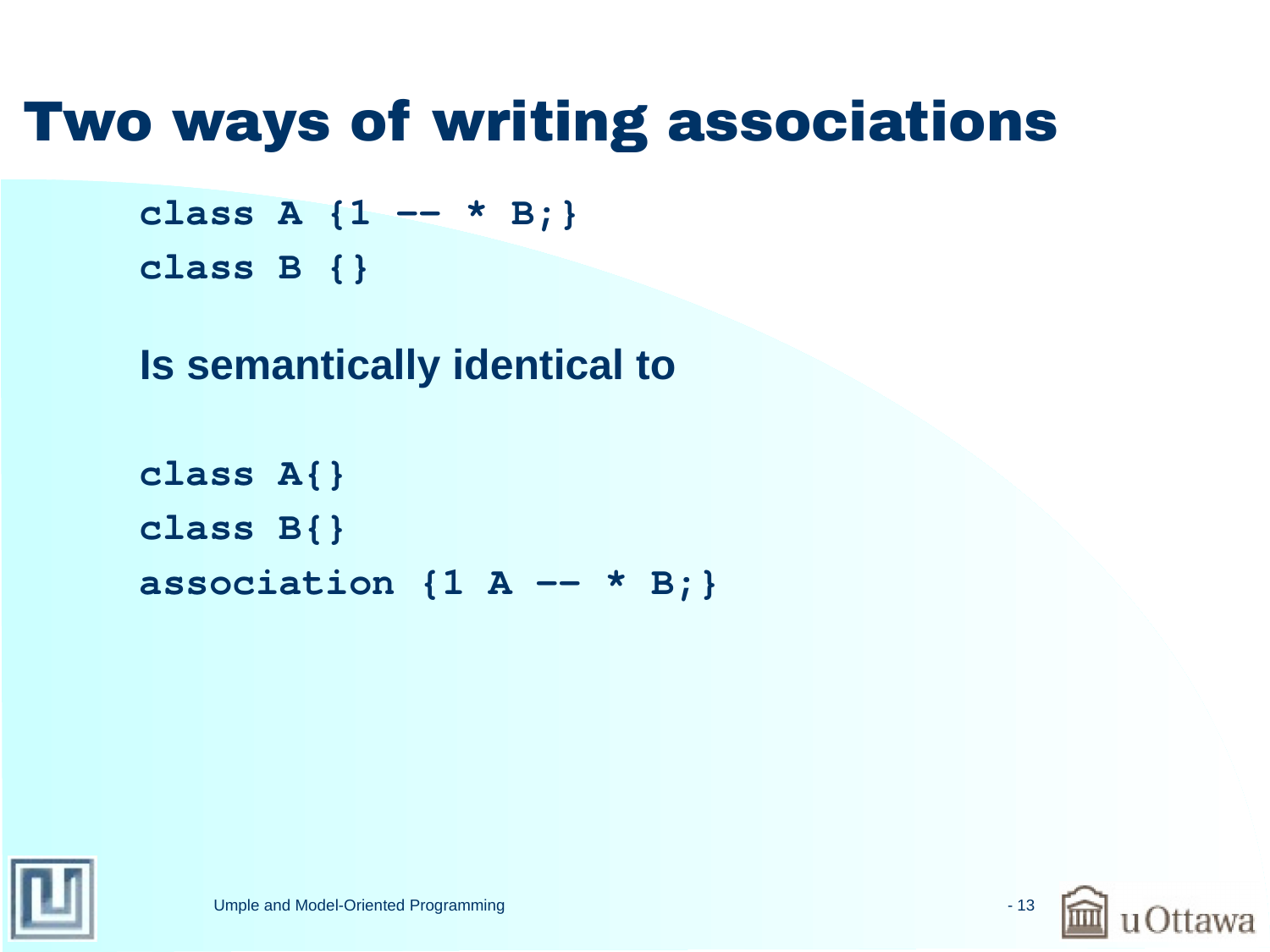

# Two ways of writing associations
class A {1 -- * B;}
class B {}

Is semantically identical to

class A{}
class B{}
association {1 A -- * B;}